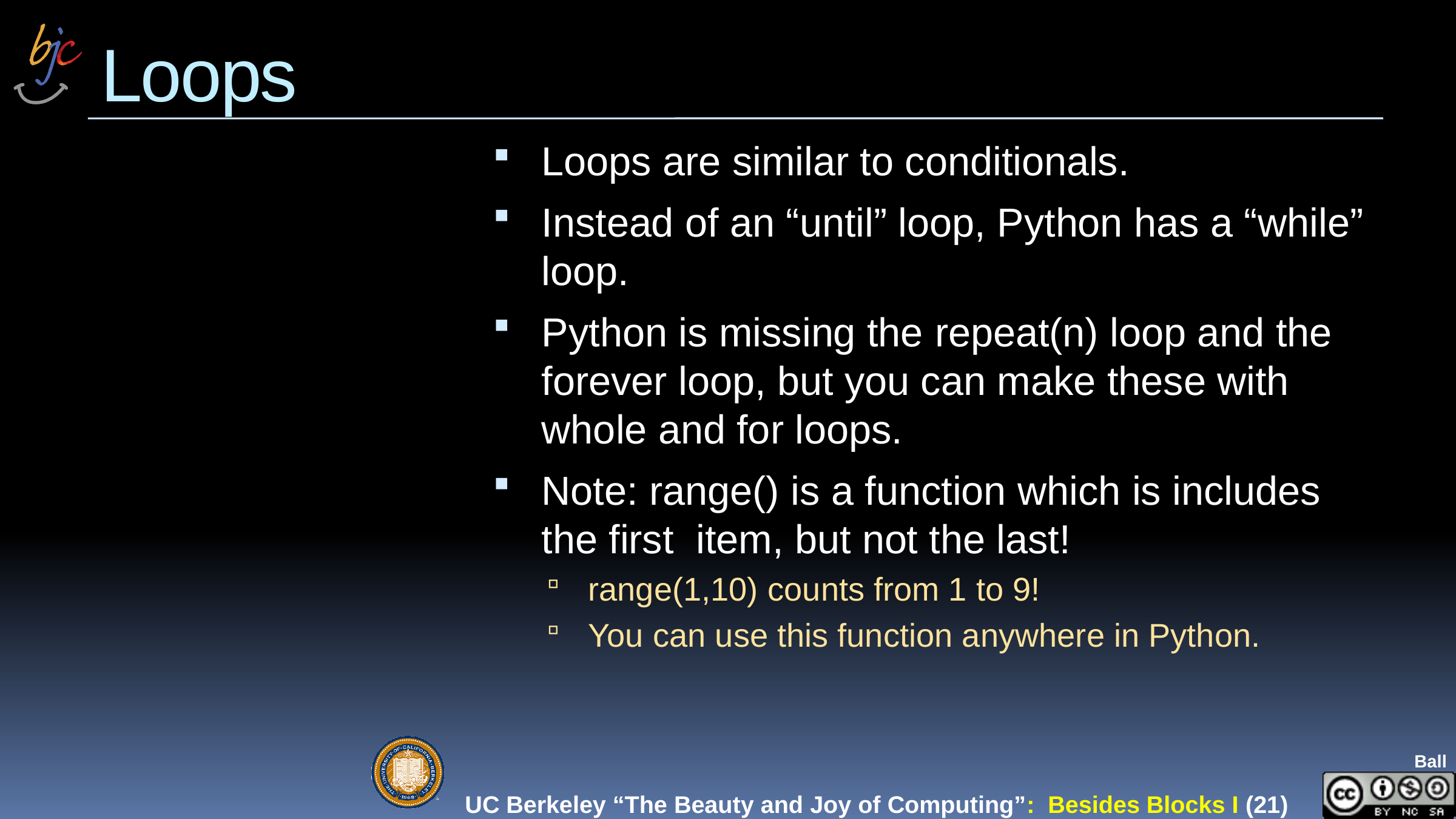

# Loops
Loops are similar to conditionals.
Instead of an “until” loop, Python has a “while” loop.
Python is missing the repeat(n) loop and the forever loop, but you can make these with whole and for loops.
Note: range() is a function which is includes the first  item, but not the last!
range(1,10) counts from 1 to 9!
You can use this function anywhere in Python.